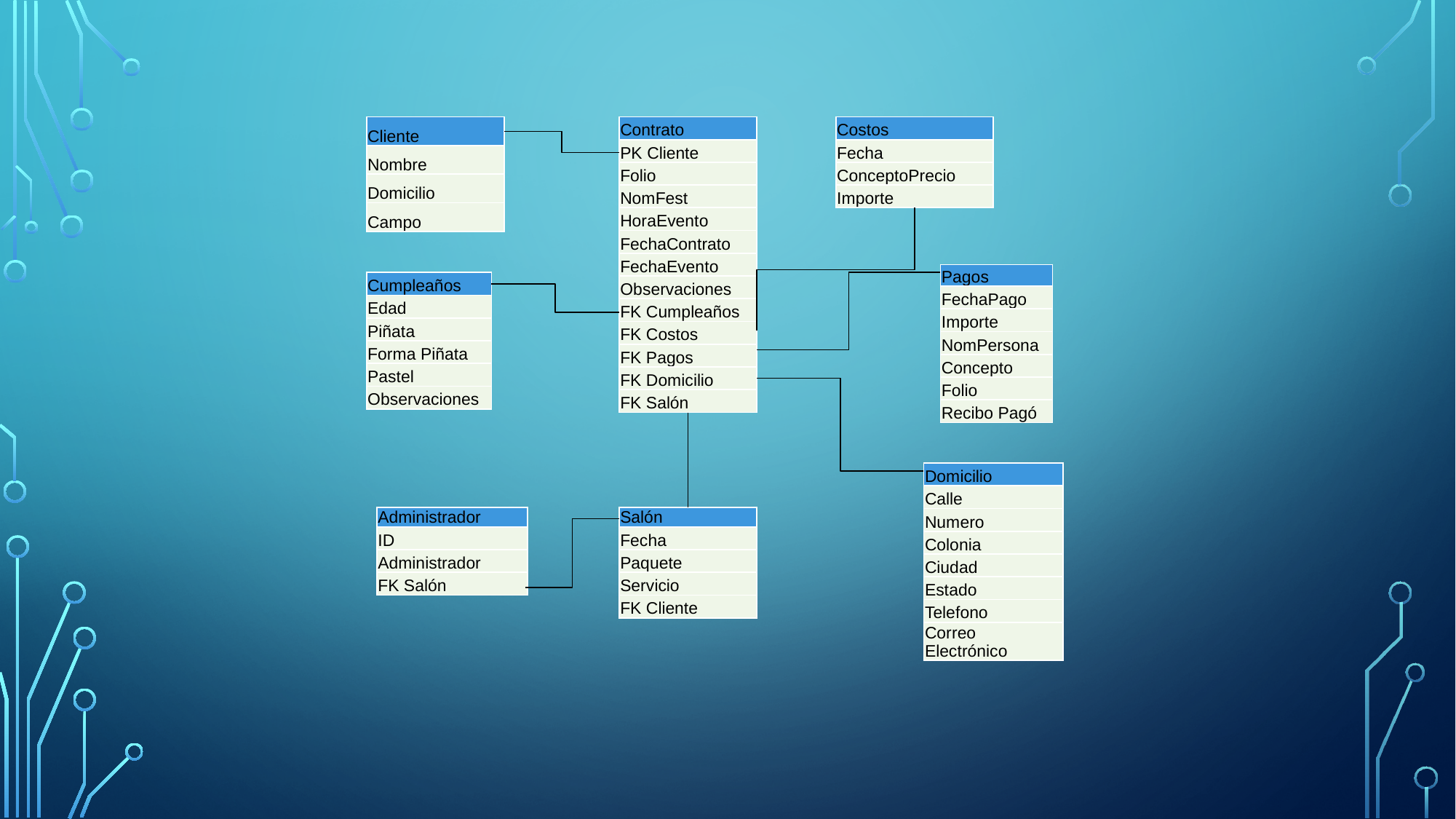

| Cliente |
| --- |
| Nombre |
| Domicilio |
| Campo |
| Contrato |
| --- |
| PK Cliente |
| Folio |
| NomFest |
| HoraEvento |
| FechaContrato |
| FechaEvento |
| Observaciones |
| FK Cumpleaños |
| FK Costos |
| FK Pagos |
| FK Domicilio |
| FK Salón |
| Costos |
| --- |
| Fecha |
| ConceptoPrecio |
| Importe |
| Pagos |
| --- |
| FechaPago |
| Importe |
| NomPersona |
| Concepto |
| Folio |
| Recibo Pagó |
| Cumpleaños |
| --- |
| Edad |
| Piñata |
| Forma Piñata |
| Pastel |
| Observaciones |
| Domicilio |
| --- |
| Calle |
| Numero |
| Colonia |
| Ciudad |
| Estado |
| Telefono |
| Correo Electrónico |
| Administrador |
| --- |
| ID |
| Administrador |
| FK Salón |
| Salón |
| --- |
| Fecha |
| Paquete |
| Servicio |
| FK Cliente |